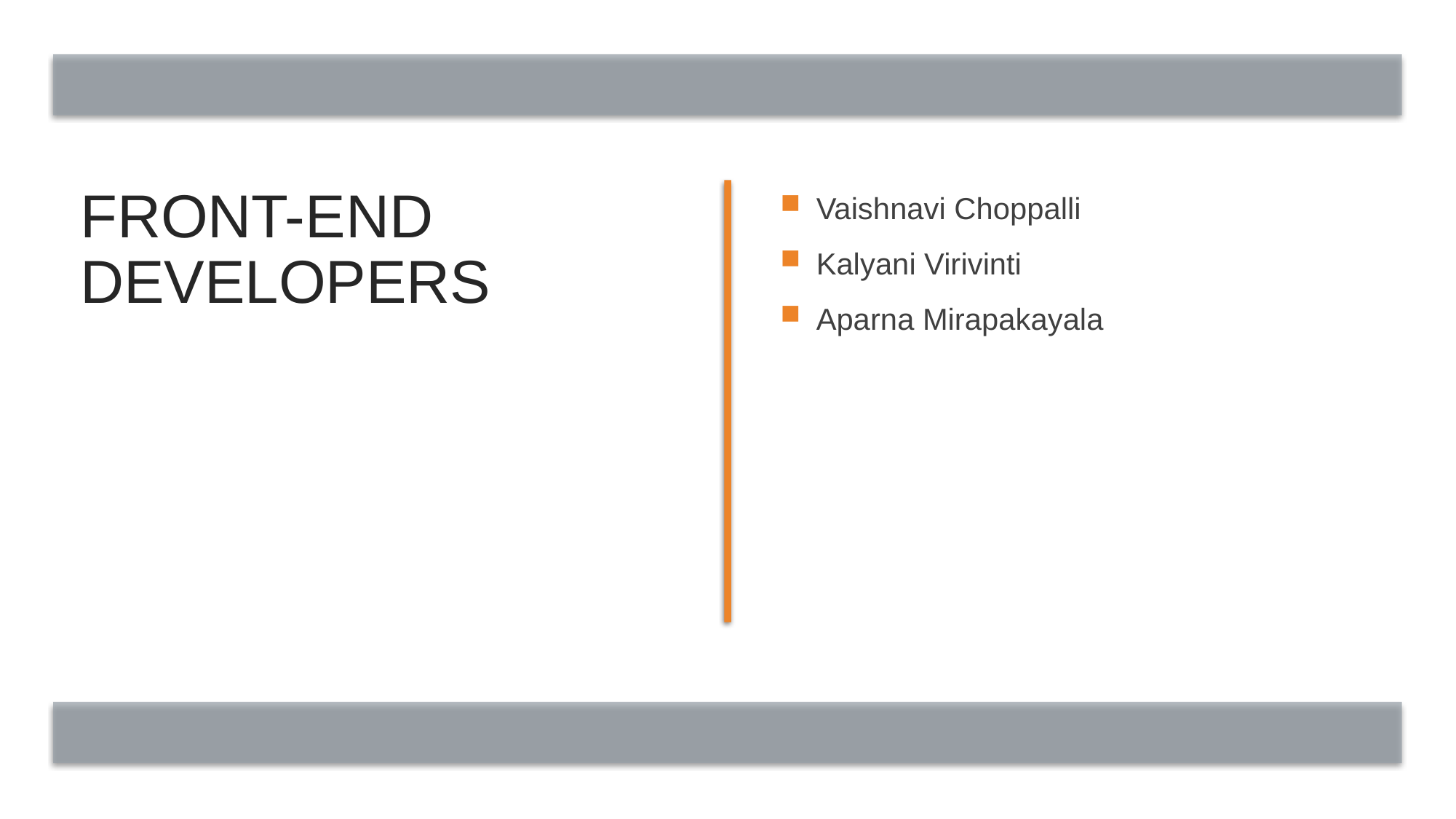

# Front-end developers
Vaishnavi Choppalli
Kalyani Virivinti
Aparna Mirapakayala